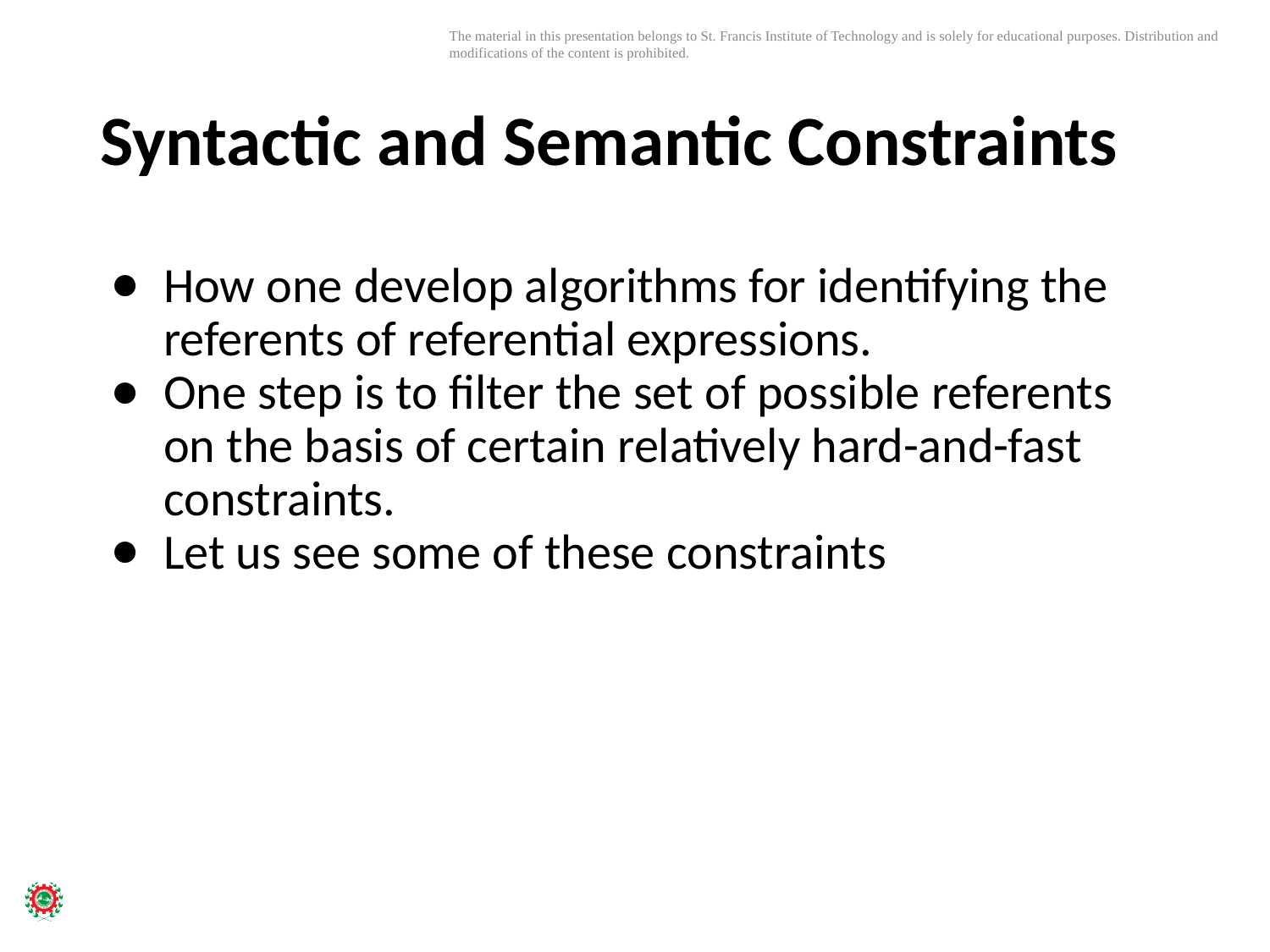

# Syntactic and Semantic Constraints
How one develop algorithms for identifying the referents of referential expressions.
One step is to ﬁlter the set of possible referents on the basis of certain relatively hard-and-fast constraints.
Let us see some of these constraints